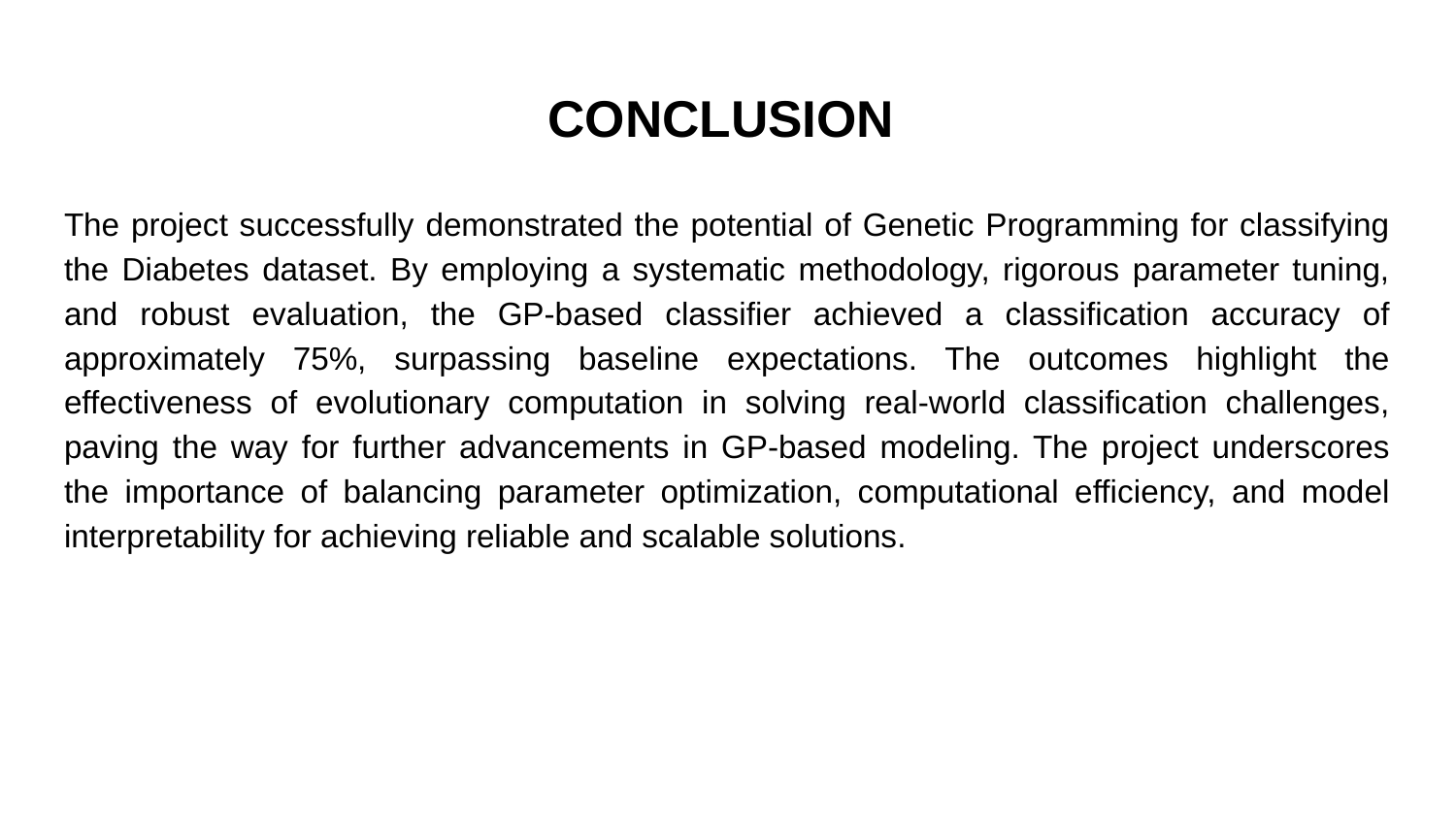

# CONCLUSION
The project successfully demonstrated the potential of Genetic Programming for classifying the Diabetes dataset. By employing a systematic methodology, rigorous parameter tuning, and robust evaluation, the GP-based classifier achieved a classification accuracy of approximately 75%, surpassing baseline expectations. The outcomes highlight the effectiveness of evolutionary computation in solving real-world classification challenges, paving the way for further advancements in GP-based modeling. The project underscores the importance of balancing parameter optimization, computational efficiency, and model interpretability for achieving reliable and scalable solutions.